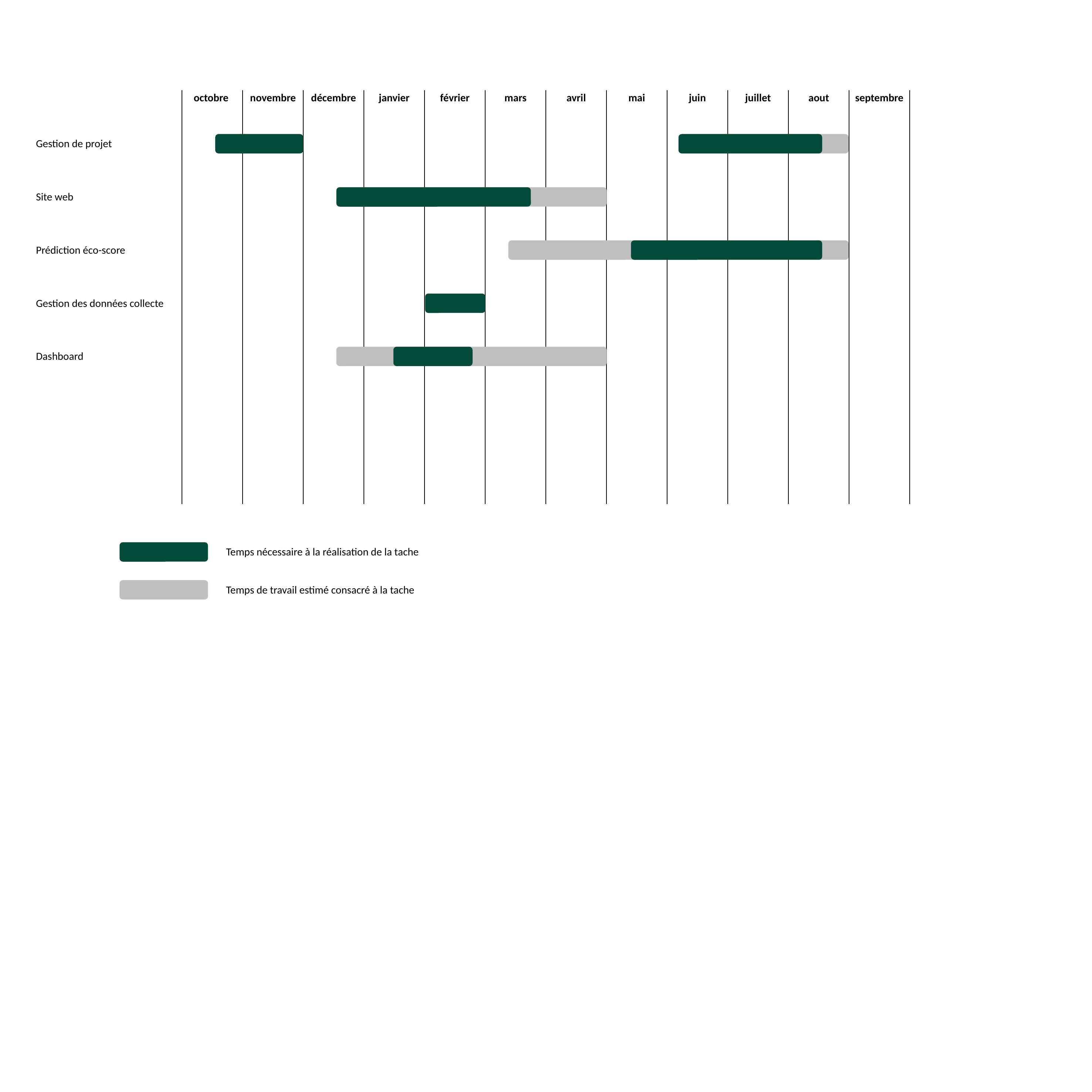

| octobre | novembre | décembre | janvier | février | mars | avril | mai | juin | juillet | aout | septembre |
| --- | --- | --- | --- | --- | --- | --- | --- | --- | --- | --- | --- |
Gestion de projet

Site web

Prédiction éco-score

Gestion des données collecte

Dashboard

Temps nécessaire à la réalisation de la tache

Temps de travail estimé consacré à la tache